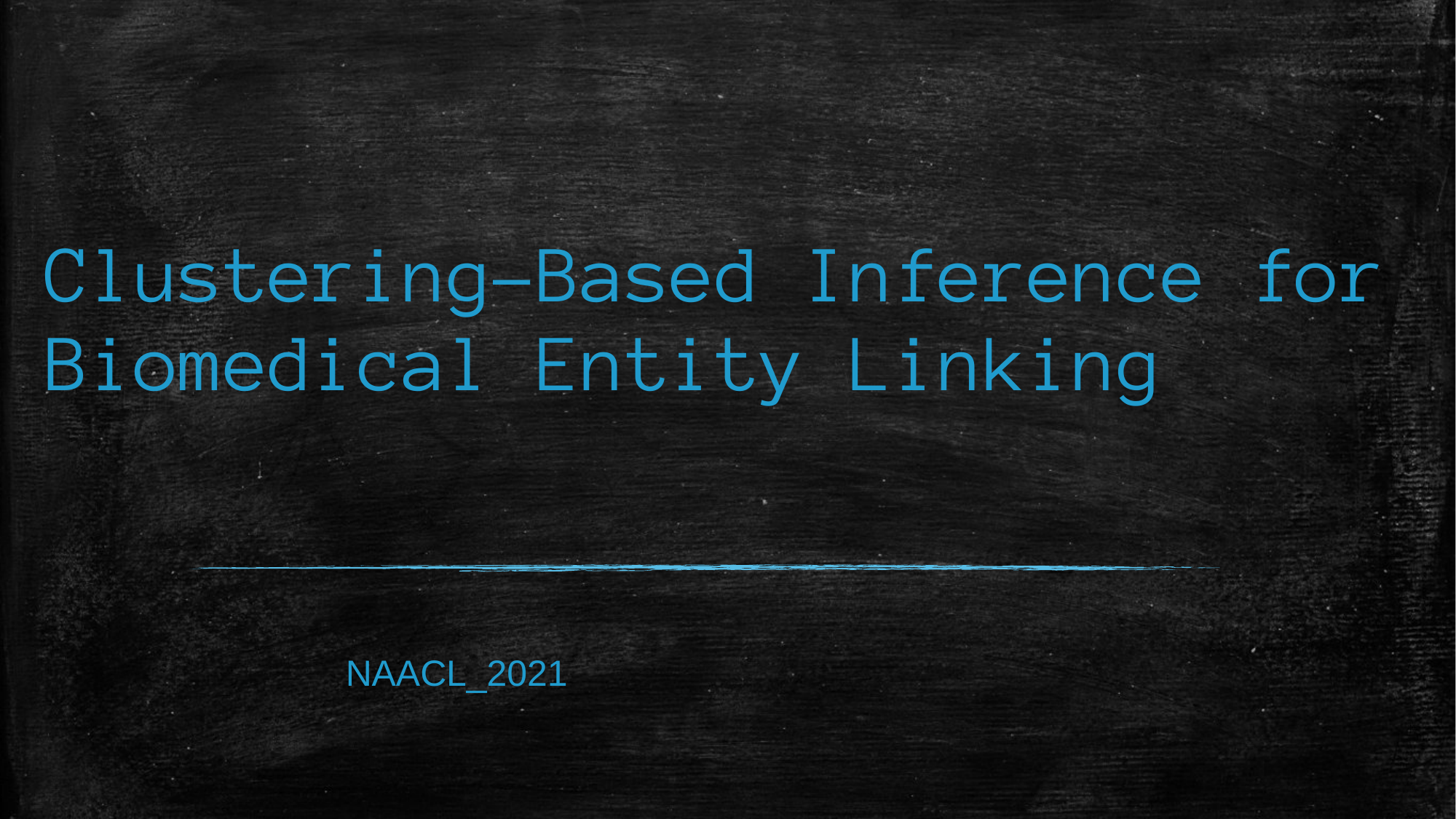

# Clustering-Based Inference for Biomedical Entity Linking
                                                                                                                        NAACL_2021